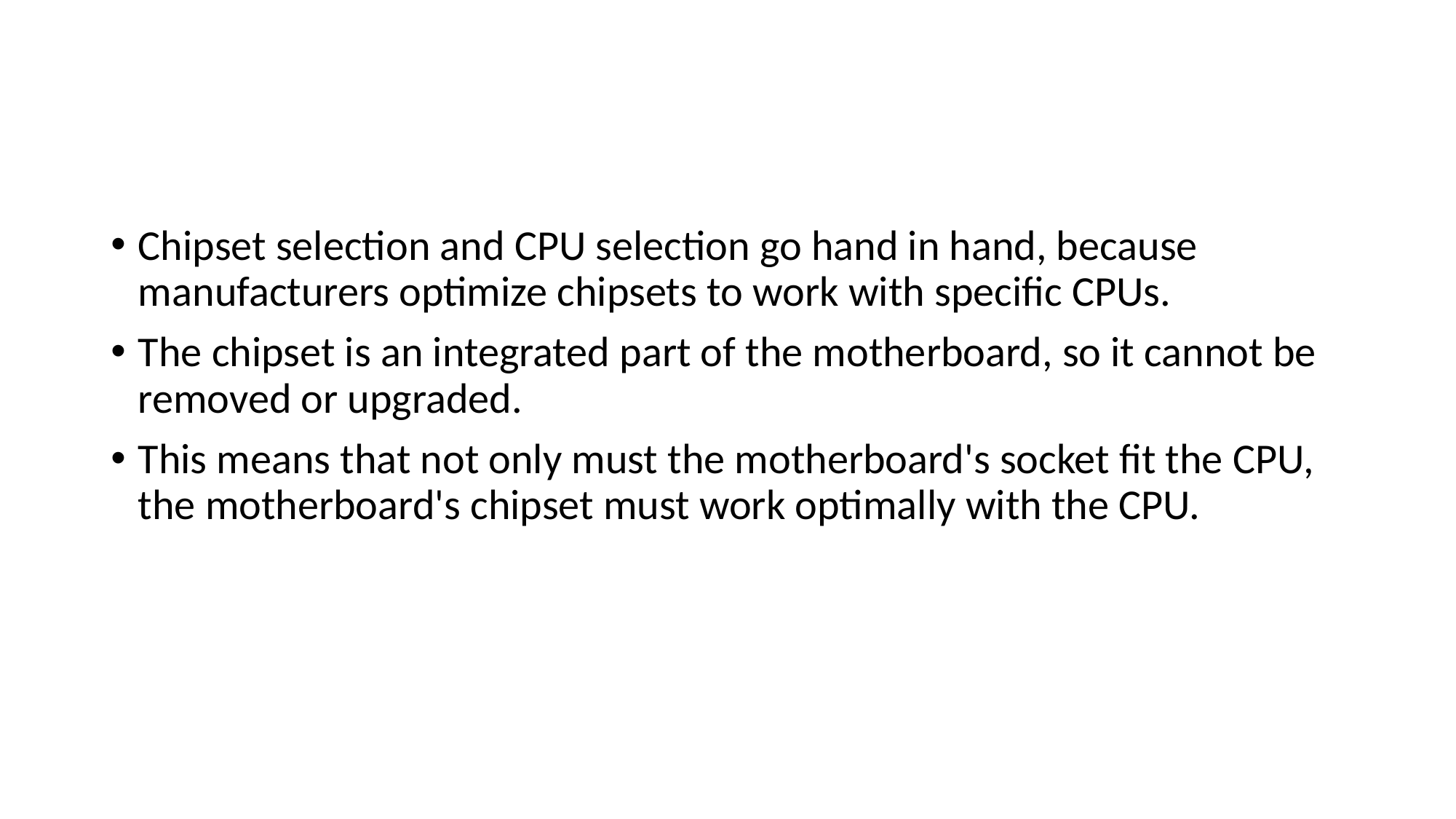

#
Chipset selection and CPU selection go hand in hand, because manufacturers optimize chipsets to work with specific CPUs.
The chipset is an integrated part of the motherboard, so it cannot be removed or upgraded.
This means that not only must the motherboard's socket fit the CPU, the motherboard's chipset must work optimally with the CPU.